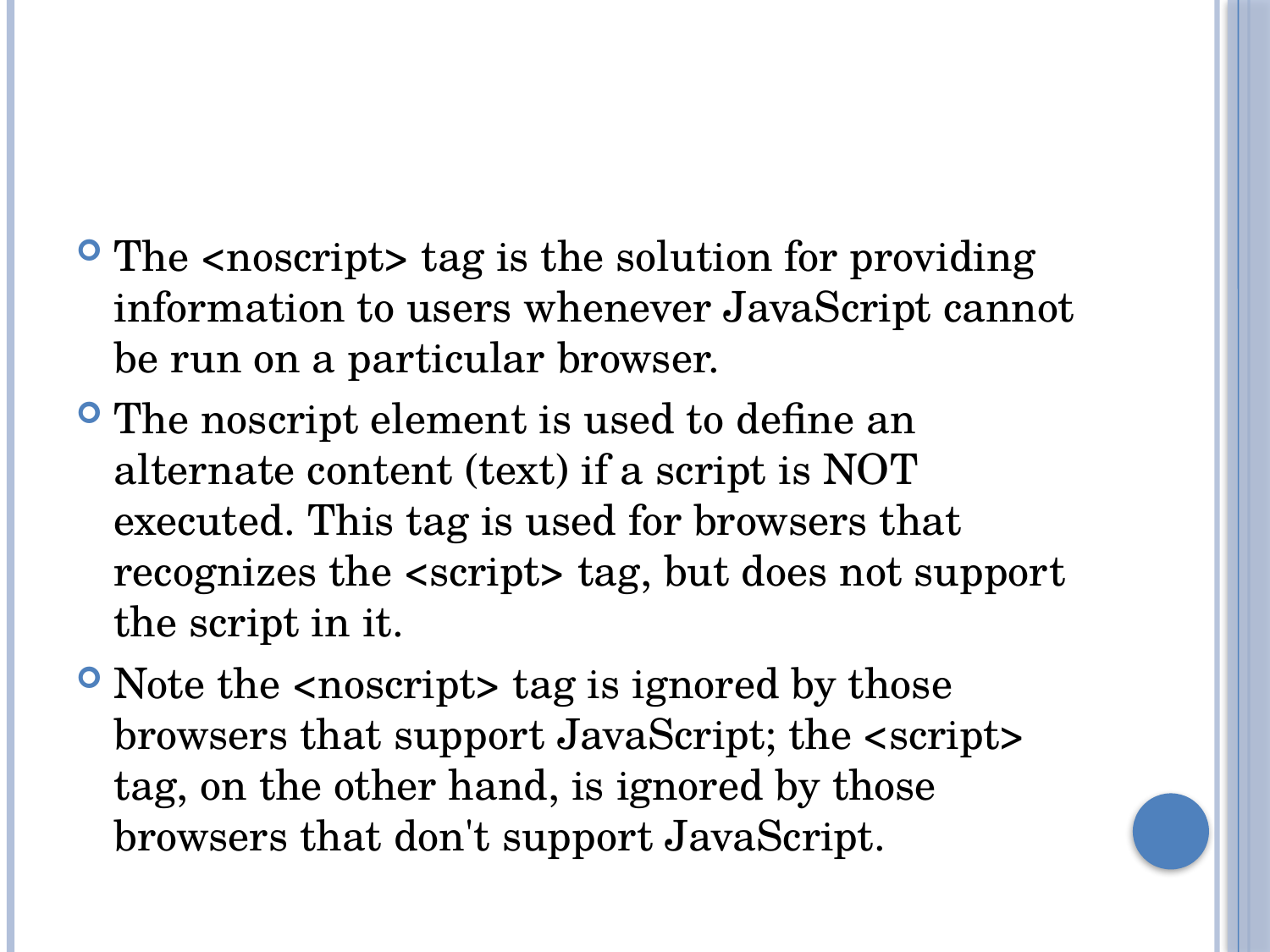

#
The <noscript> tag is the solution for providing information to users whenever JavaScript cannot be run on a particular browser.
The noscript element is used to define an alternate content (text) if a script is NOT executed. This tag is used for browsers that recognizes the <script> tag, but does not support the script in it.
Note the <noscript> tag is ignored by those browsers that support JavaScript; the <script> tag, on the other hand, is ignored by those browsers that don't support JavaScript.